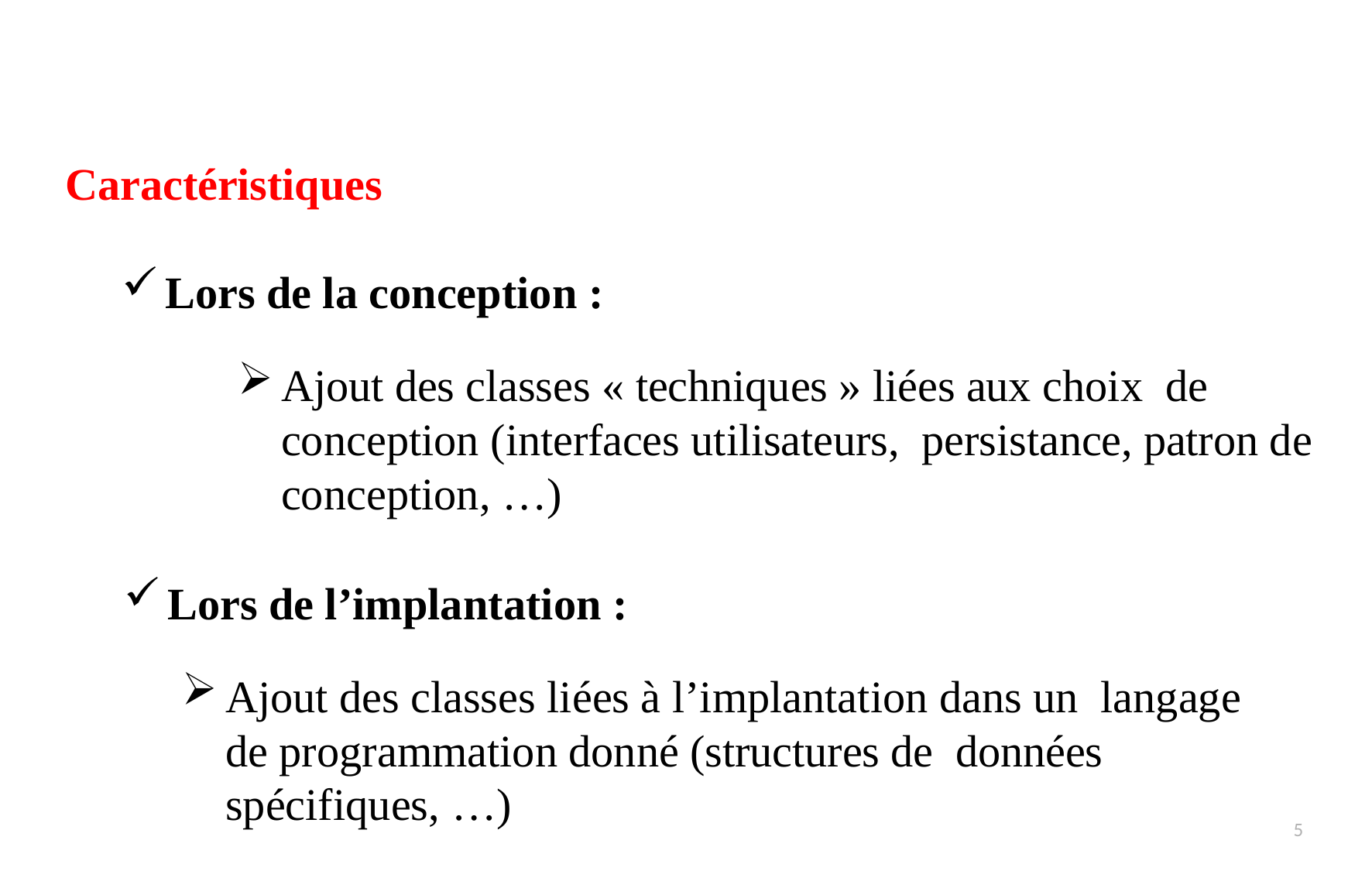

# Diagramme de classes
Caractéristiques

Lors de la conception :
Ajout des classes « techniques » liées aux choix  de conception (interfaces utilisateurs,  persistance, patron de conception, …)

Lors de l’implantation :
Ajout des classes liées à l’implantation dans un  langage de programmation donné (structures de  données spécifiques, …)
5